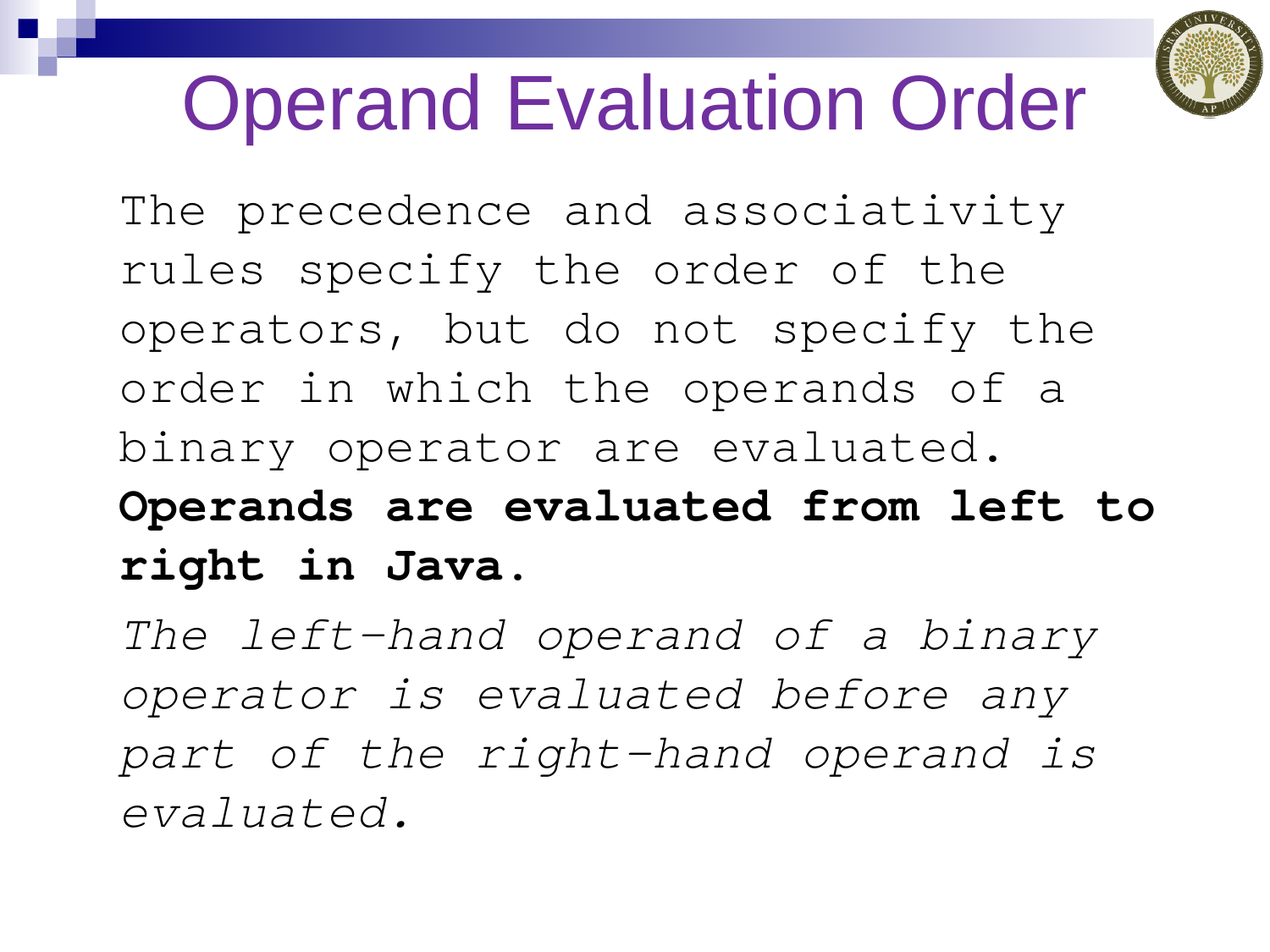

# Operand Evaluation Order
The precedence and associativity rules specify the order of the operators, but do not specify the order in which the operands of a binary operator are evaluated. Operands are evaluated from left to right in Java.
The left-hand operand of a binary operator is evaluated before any part of the right-hand operand is evaluated.